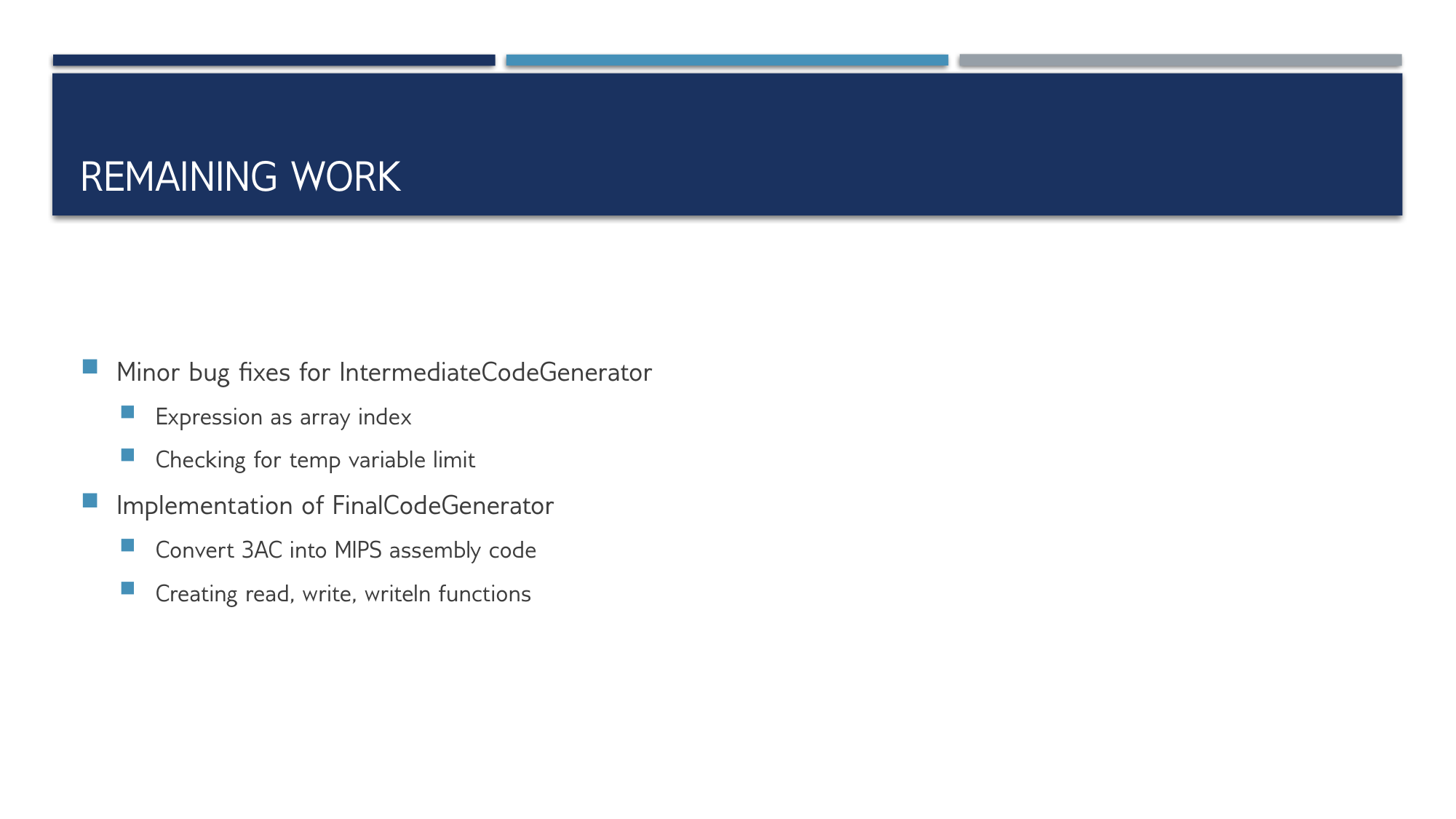

# Remaining Work
Minor bug fixes for IntermediateCodeGenerator
Expression as array index
Checking for temp variable limit
Implementation of FinalCodeGenerator
Convert 3AC into MIPS assembly code
Creating read, write, writeln functions